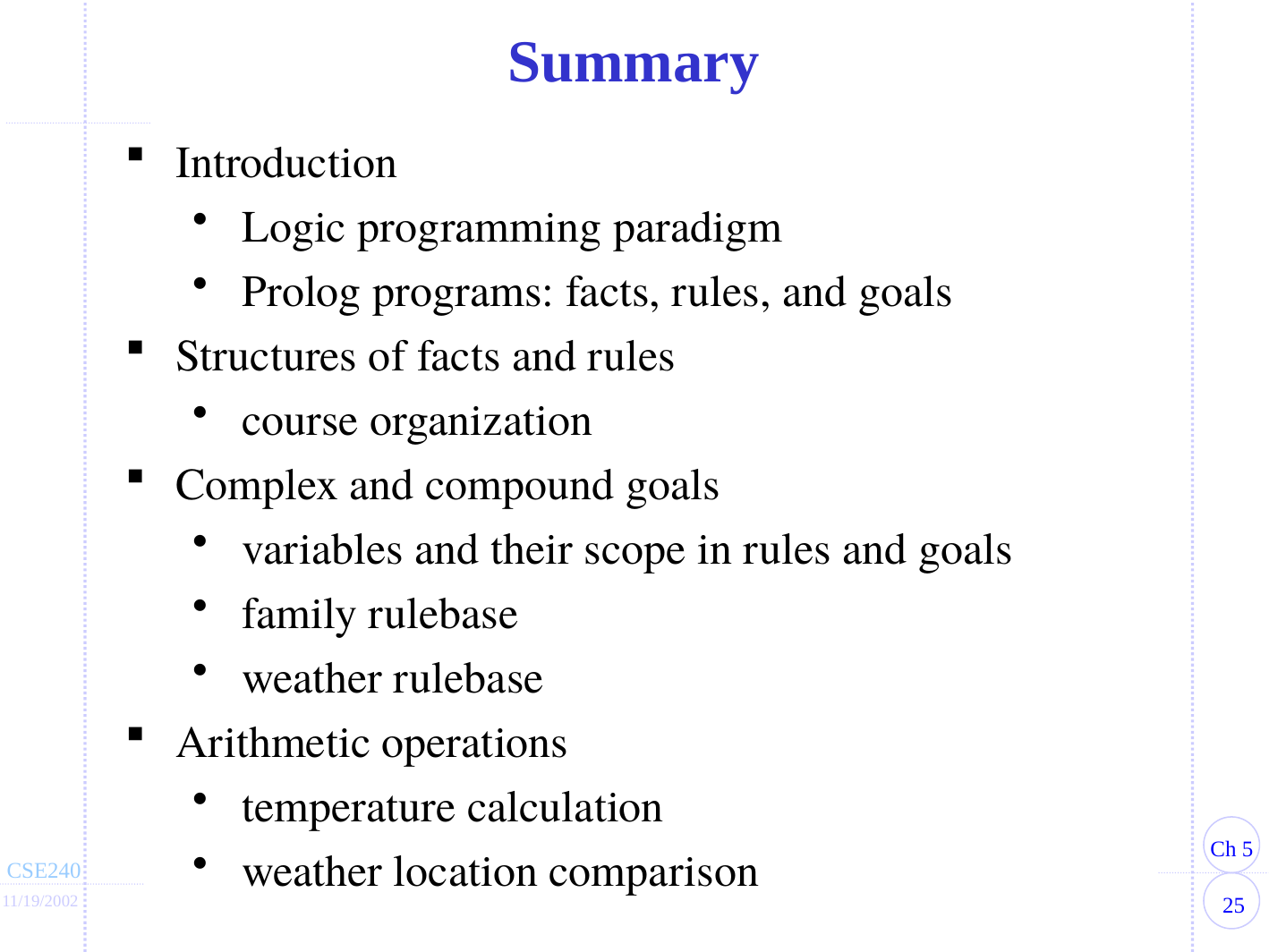

Summary
Introduction
Logic programming paradigm
Prolog programs: facts, rules, and goals
Structures of facts and rules
course organization
Complex and compound goals
variables and their scope in rules and goals
family rulebase
weather rulebase
Arithmetic operations
temperature calculation
weather location comparison